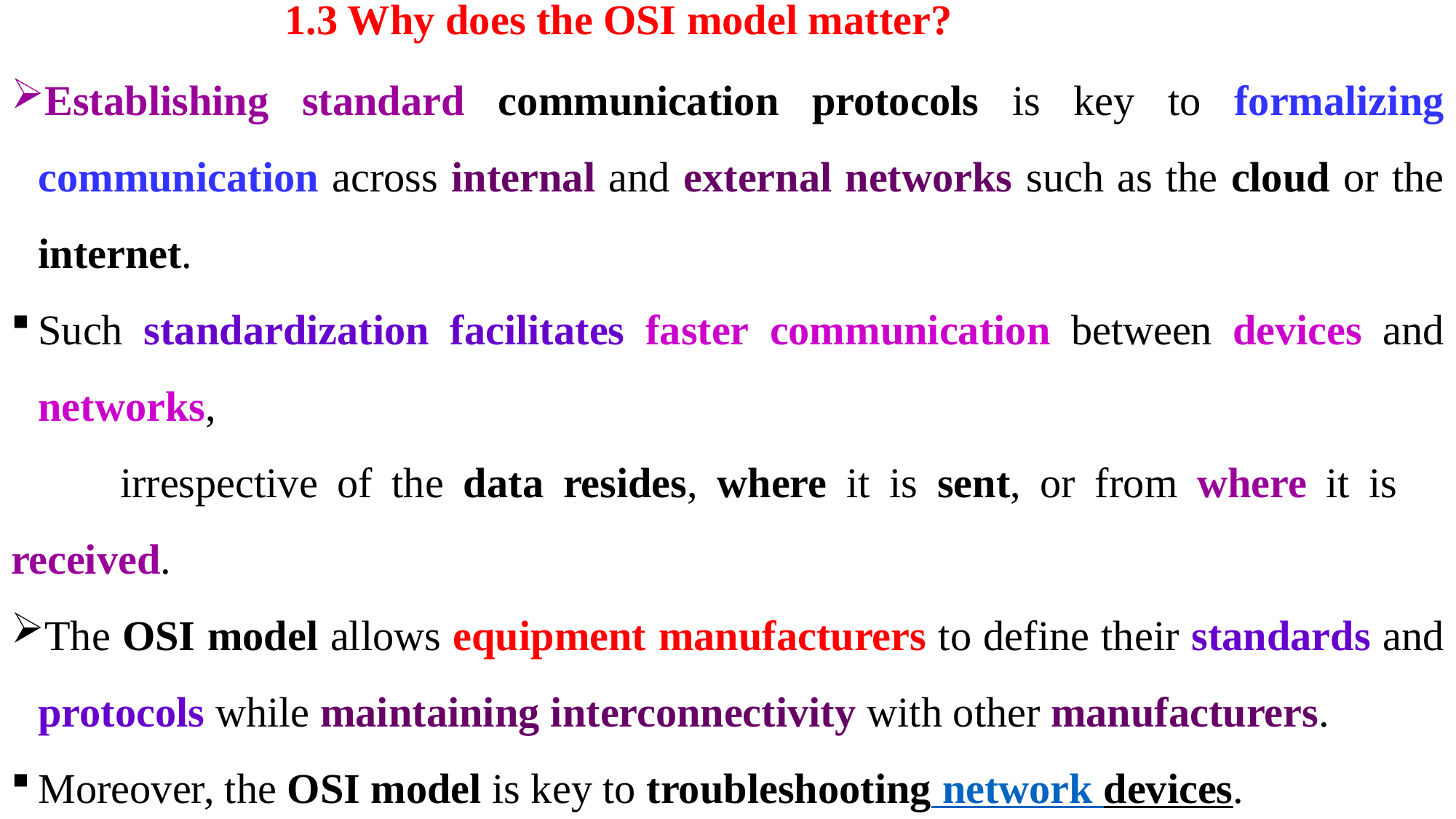

# 1.3 Why does the OSI model matter?
Establishing standard communication protocols is key to formalizing communication across internal and external networks such as the cloud or the internet.
Such standardization facilitates faster communication between devices and networks,
	irrespective of the data resides, where it is sent, or from where it is 	received.
The OSI model allows equipment manufacturers to define their standards and protocols while maintaining interconnectivity with other manufacturers.
Moreover, the OSI model is key to troubleshooting network devices.
30